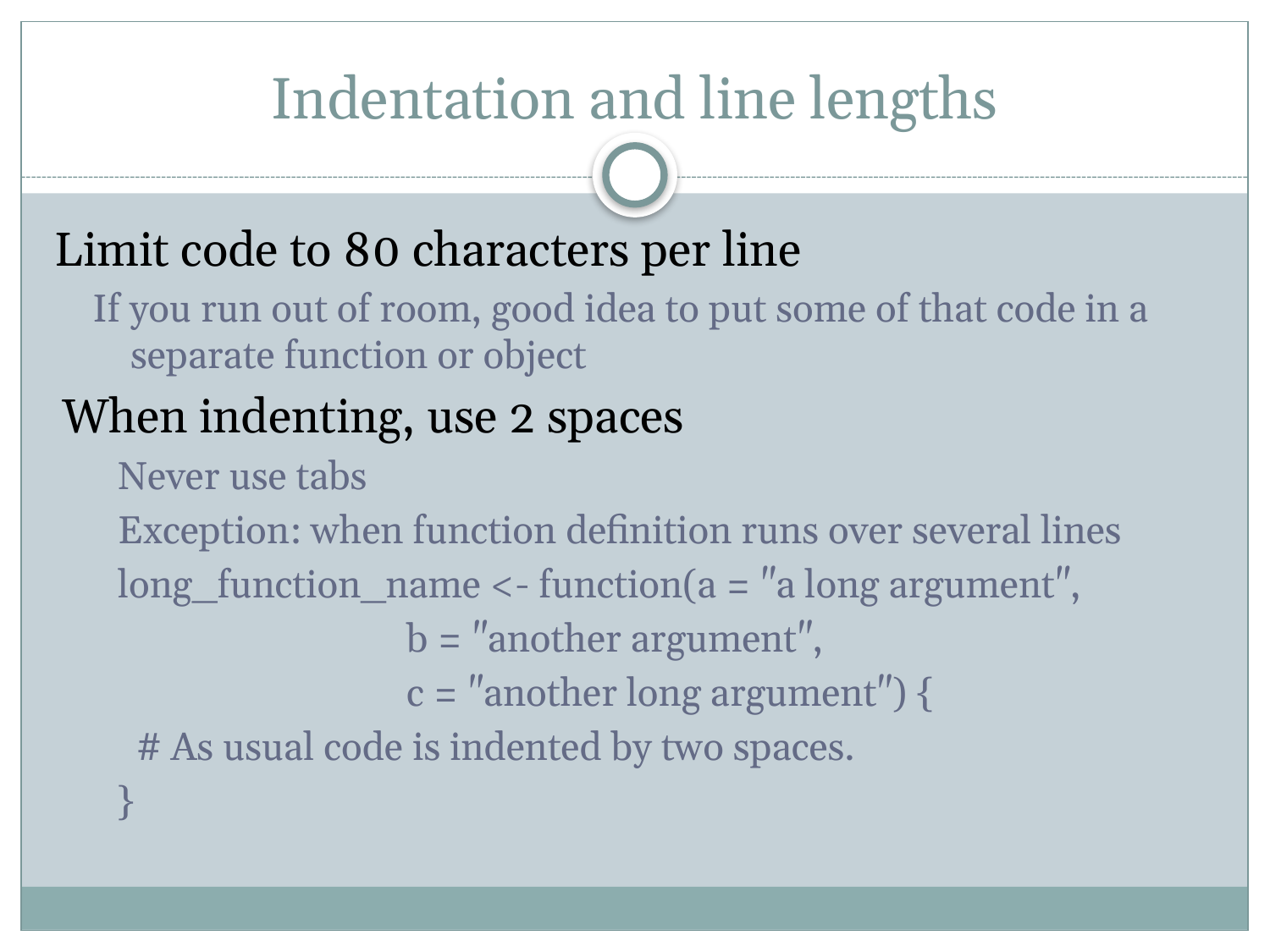

# Indentation and line lengths
Limit code to 80 characters per line
If you run out of room, good idea to put some of that code in a separate function or object
When indenting, use 2 spaces
Never use tabs
Exception: when function definition runs over several lines
long_function_name <- function(a = "a long argument",
                               b = "another argument",
                               c = "another long argument") {
  # As usual code is indented by two spaces.
}